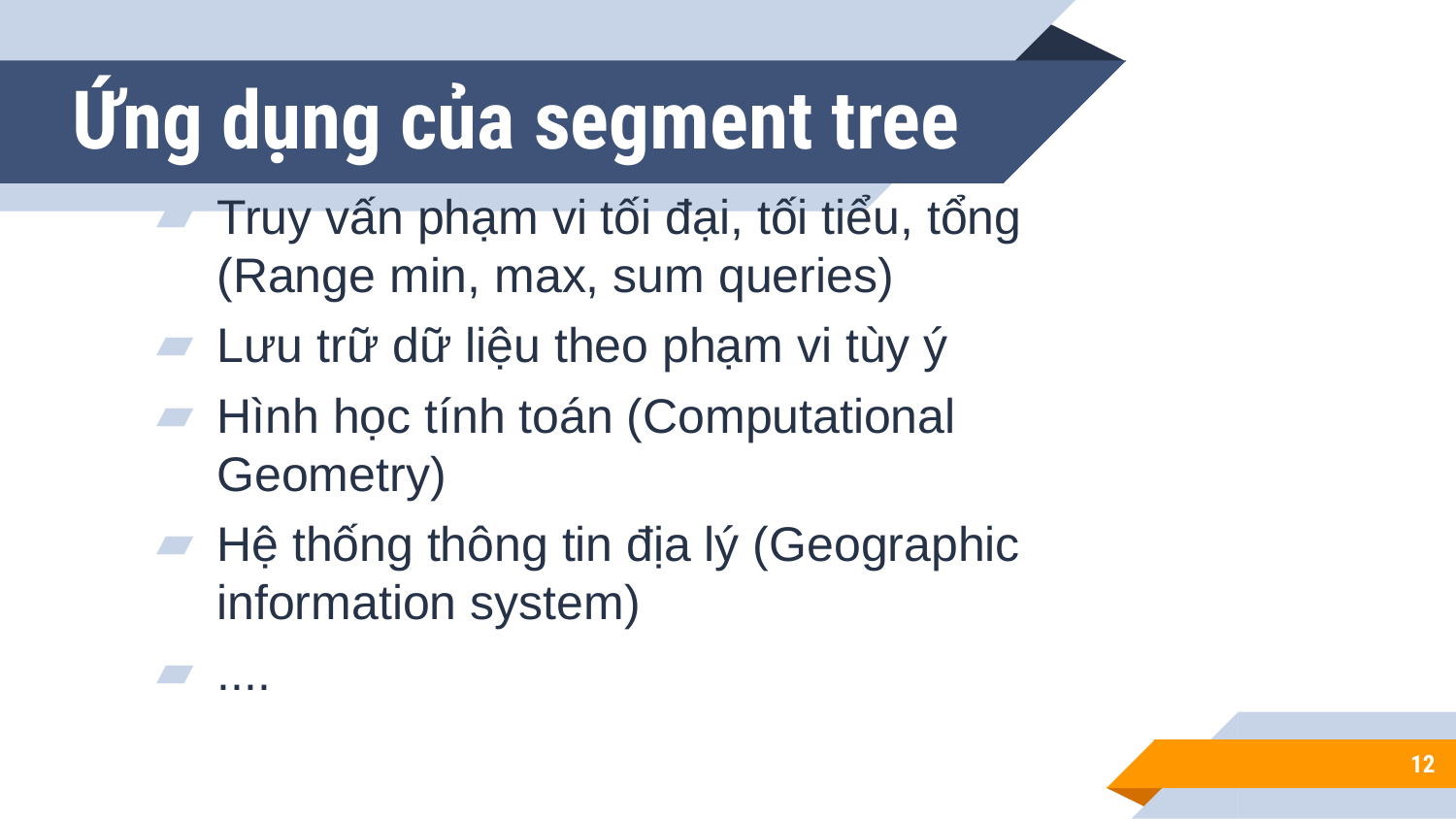

# Ứng dụng của segment tree
Truy vấn phạm vi tối đại, tối tiểu, tổng (Range min, max, sum queries)
Lưu trữ dữ liệu theo phạm vi tùy ý
Hình học tính toán (Computational Geometry)
Hệ thống thông tin địa lý (Geographic information system)
....

12